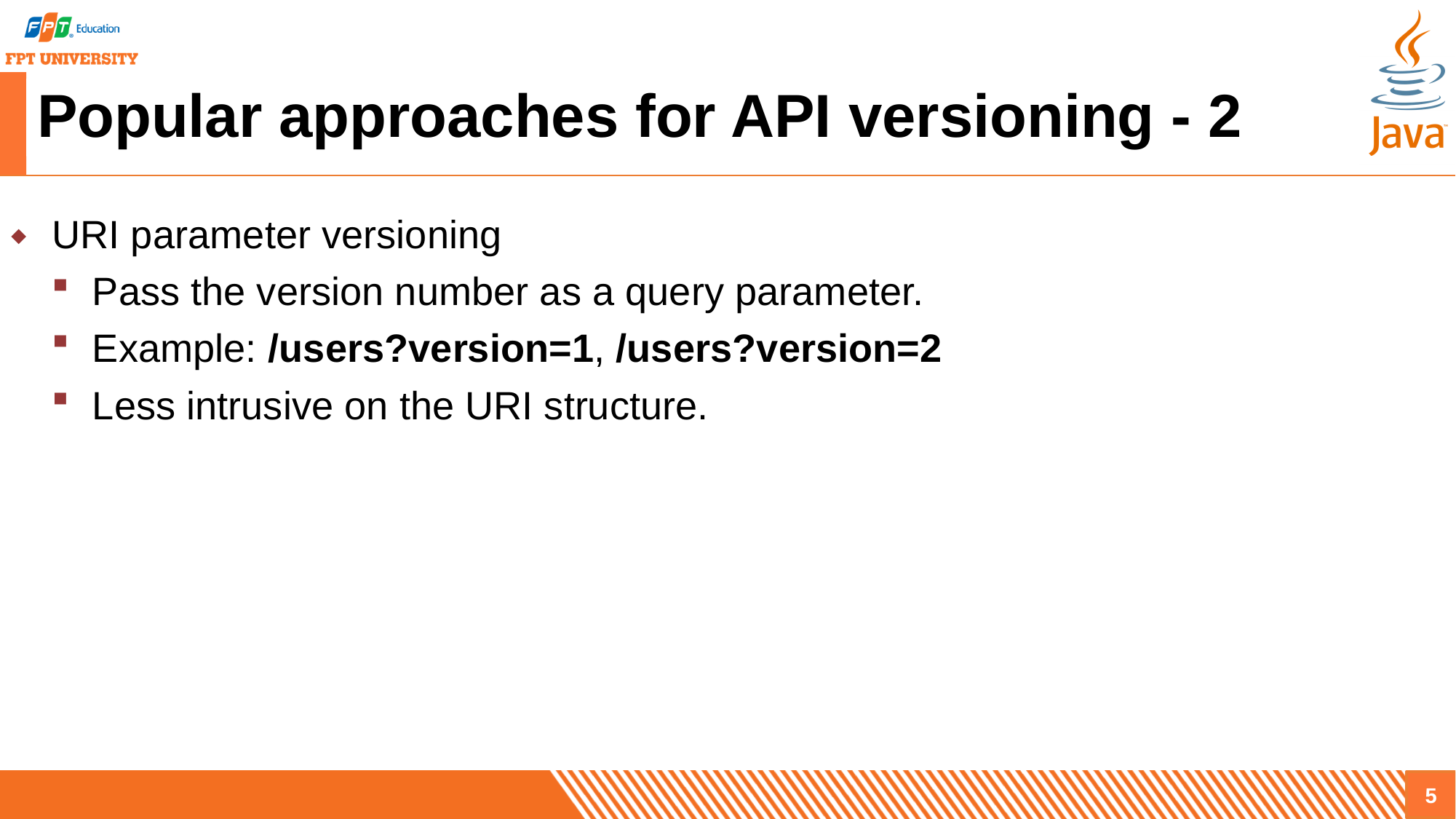

# Popular approaches for API versioning - 2
URI parameter versioning
Pass the version number as a query parameter.
Example: /users?version=1, /users?version=2
Less intrusive on the URI structure.
5